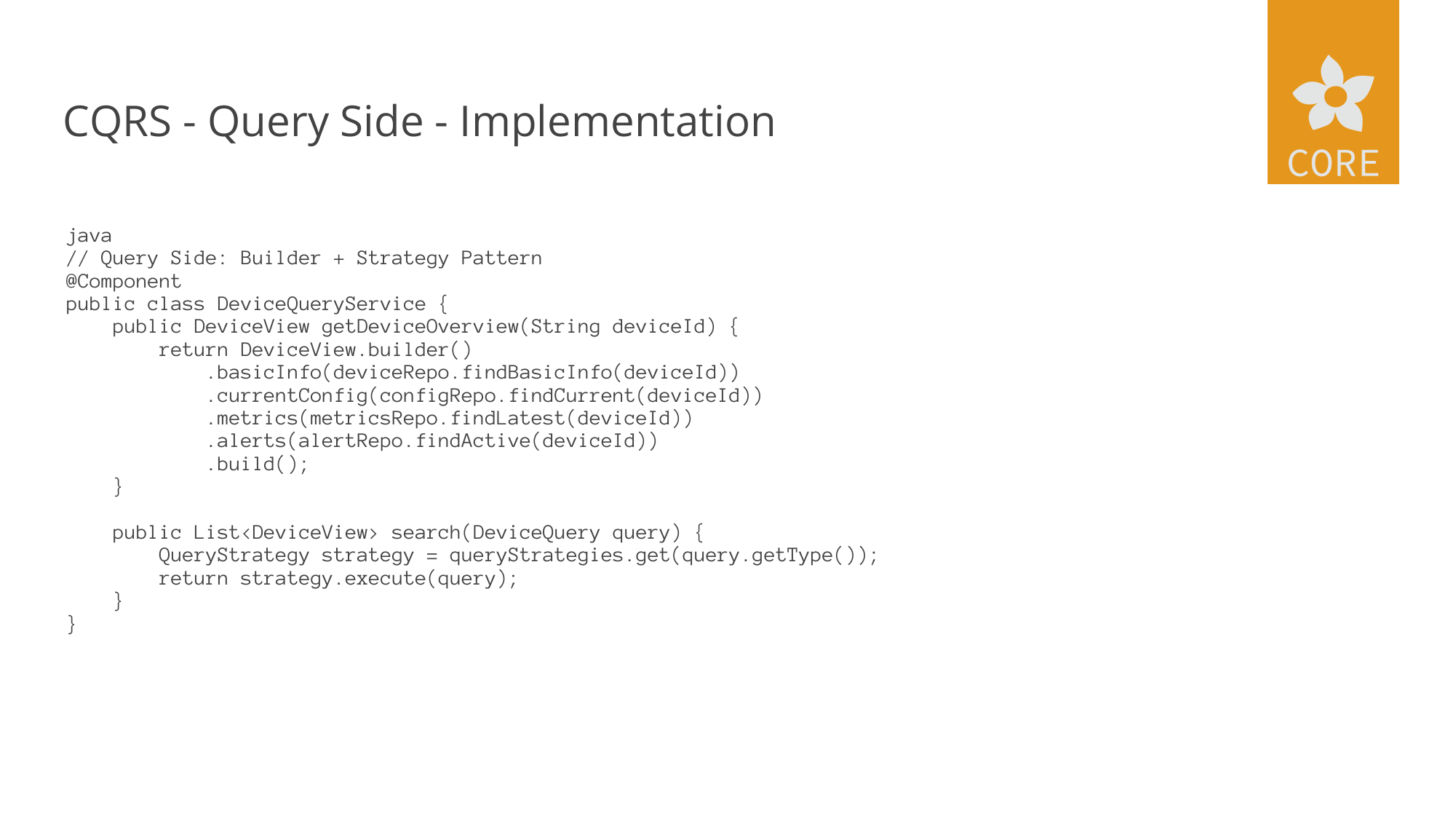

# CQRS - Query Side - Implementation
java
// Query Side: Builder + Strategy Pattern
@Component
public class DeviceQueryService {
    public DeviceView getDeviceOverview(String deviceId) {
        return DeviceView.builder()
            .basicInfo(deviceRepo.findBasicInfo(deviceId))
            .currentConfig(configRepo.findCurrent(deviceId))
            .metrics(metricsRepo.findLatest(deviceId))
            .alerts(alertRepo.findActive(deviceId))
            .build();
    }
    public List<DeviceView> search(DeviceQuery query) {
        QueryStrategy strategy = queryStrategies.get(query.getType());
        return strategy.execute(query);
    }
}